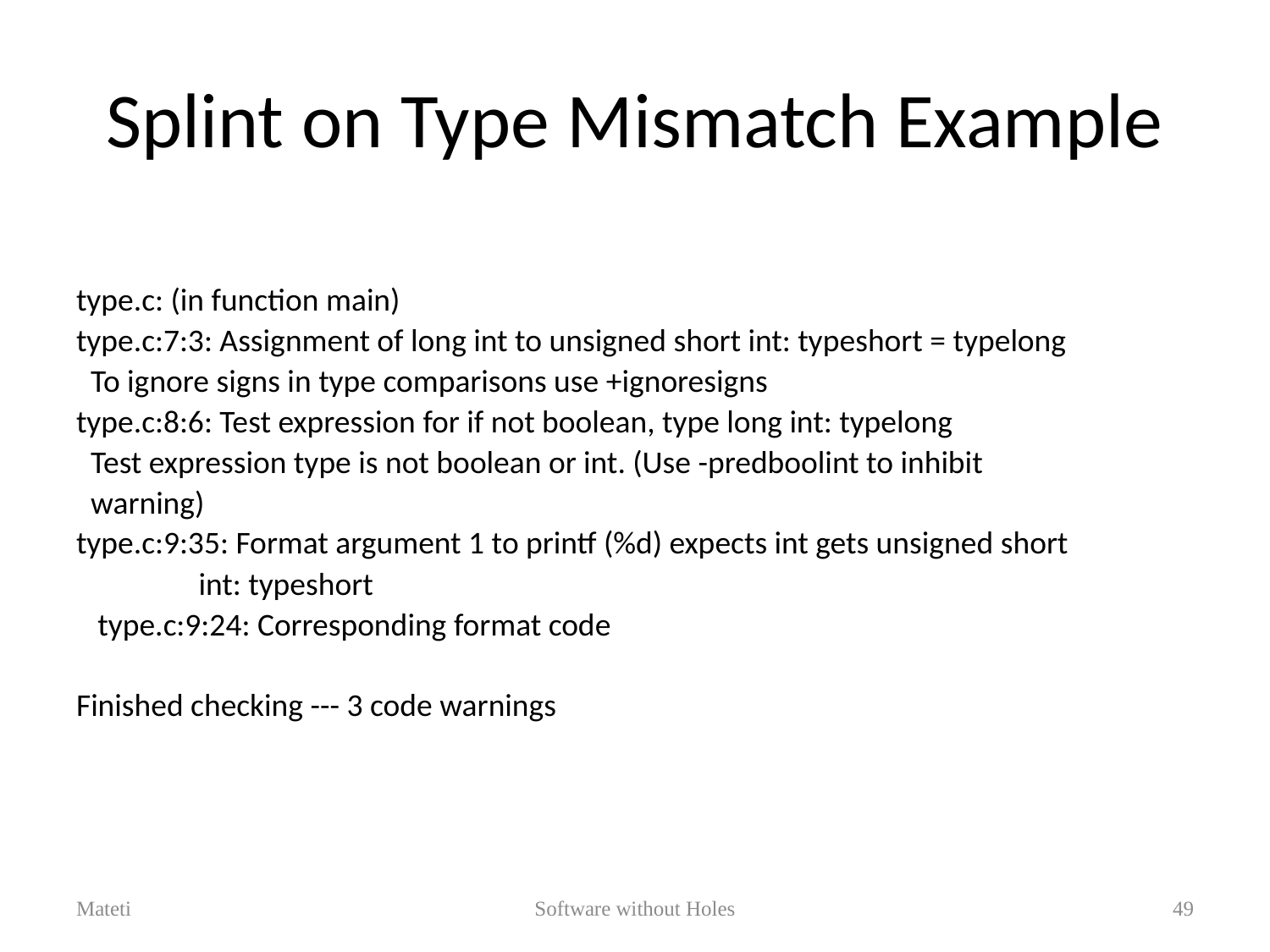

# Splint on Type Mismatch Example

type.c: (in function main)
type.c:7:3: Assignment of long int to unsigned short int: typeshort = typelong
  To ignore signs in type comparisons use +ignoresigns
type.c:8:6: Test expression for if not boolean, type long int: typelong
  Test expression type is not boolean or int. (Use -predboolint to inhibit
  warning)
type.c:9:35: Format argument 1 to printf (%d) expects int gets unsigned short
                 int: typeshort
   type.c:9:24: Corresponding format code

Finished checking --- 3 code warnings

Mateti
Software without Holes
49